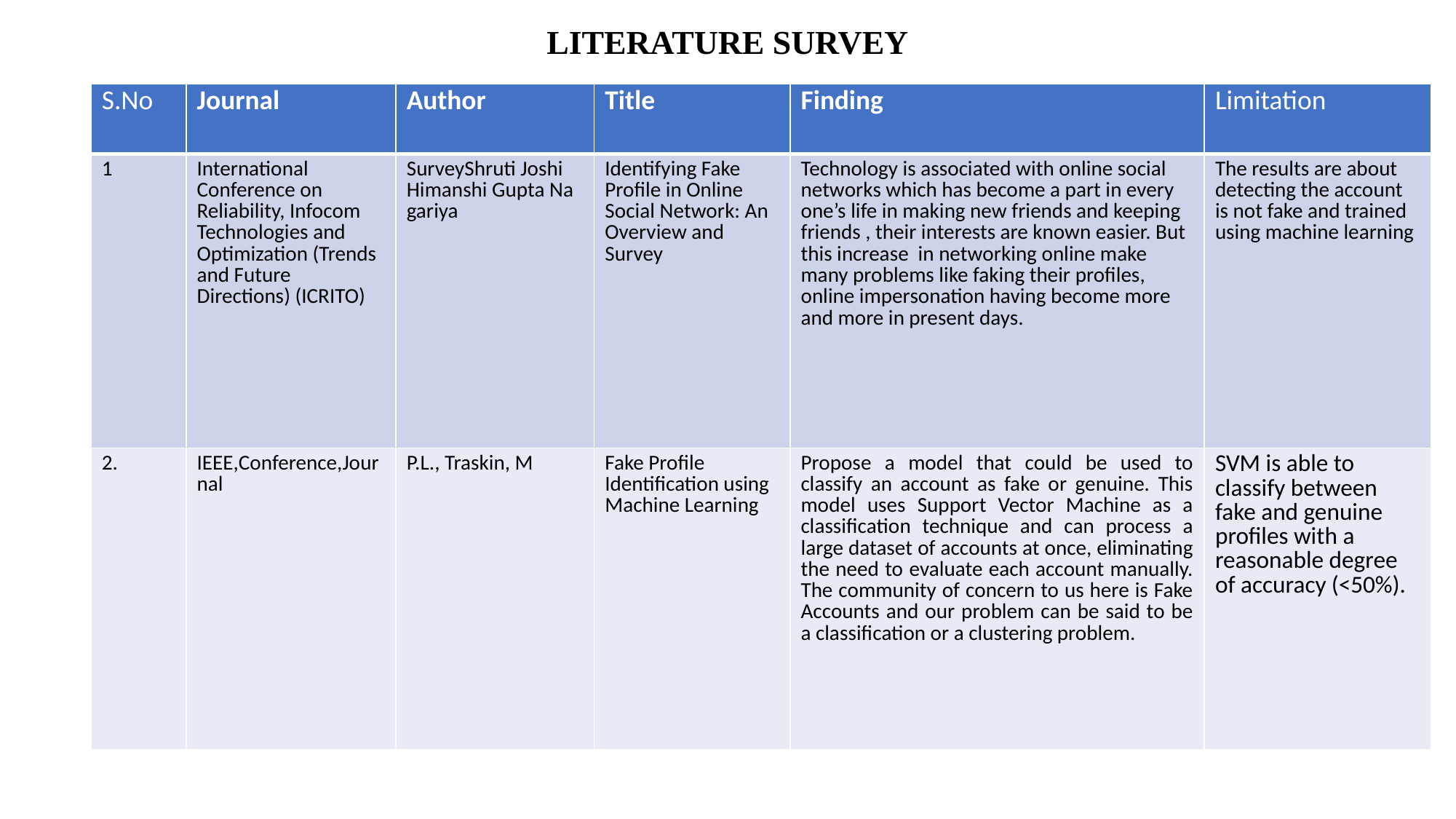

# LITERATURE SURVEY
| S.No | Journal | Author | Title | Finding | Limitation |
| --- | --- | --- | --- | --- | --- |
| 1 | International Conference on Reliability, Infocom Technologies and Optimization (Trends and Future Directions) (ICRITO) | SurveyShruti Joshi Himanshi Gupta Nagariya | Identifying Fake Profile in Online Social Network: An Overview and Survey | Technology is associated with online social networks which has become a part in every one’s life in making new friends and keeping friends , their interests are known easier. But this increase in networking online make many problems like faking their profiles, online impersonation having become more and more in present days. | The results are about detecting the account is not fake and trained using machine learning |
| 2. | IEEE,Conference,Journal | P.L., Traskin, M | Fake Profile Identification using Machine Learning | Propose a model that could be used to classify an account as fake or genuine. This model uses Support Vector Machine as a classification technique and can process a large dataset of accounts at once, eliminating the need to evaluate each account manually. The community of concern to us here is Fake Accounts and our problem can be said to be a classification or a clustering problem. | SVM is able to classify between fake and genuine profiles with a reasonable degree of accuracy (<50%). |